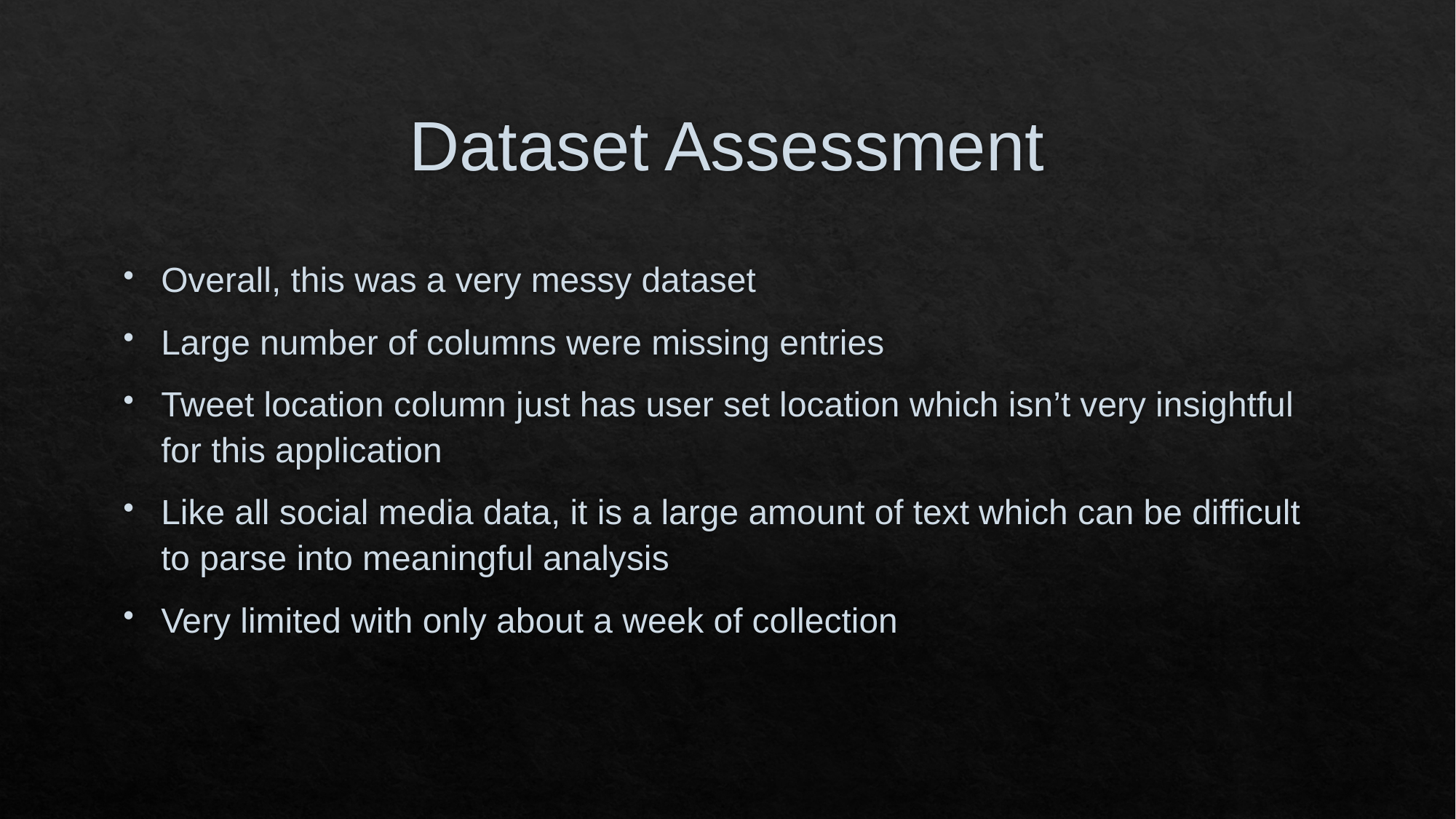

# Dataset Assessment
Overall, this was a very messy dataset
Large number of columns were missing entries
Tweet location column just has user set location which isn’t very insightful for this application
Like all social media data, it is a large amount of text which can be difficult to parse into meaningful analysis
Very limited with only about a week of collection